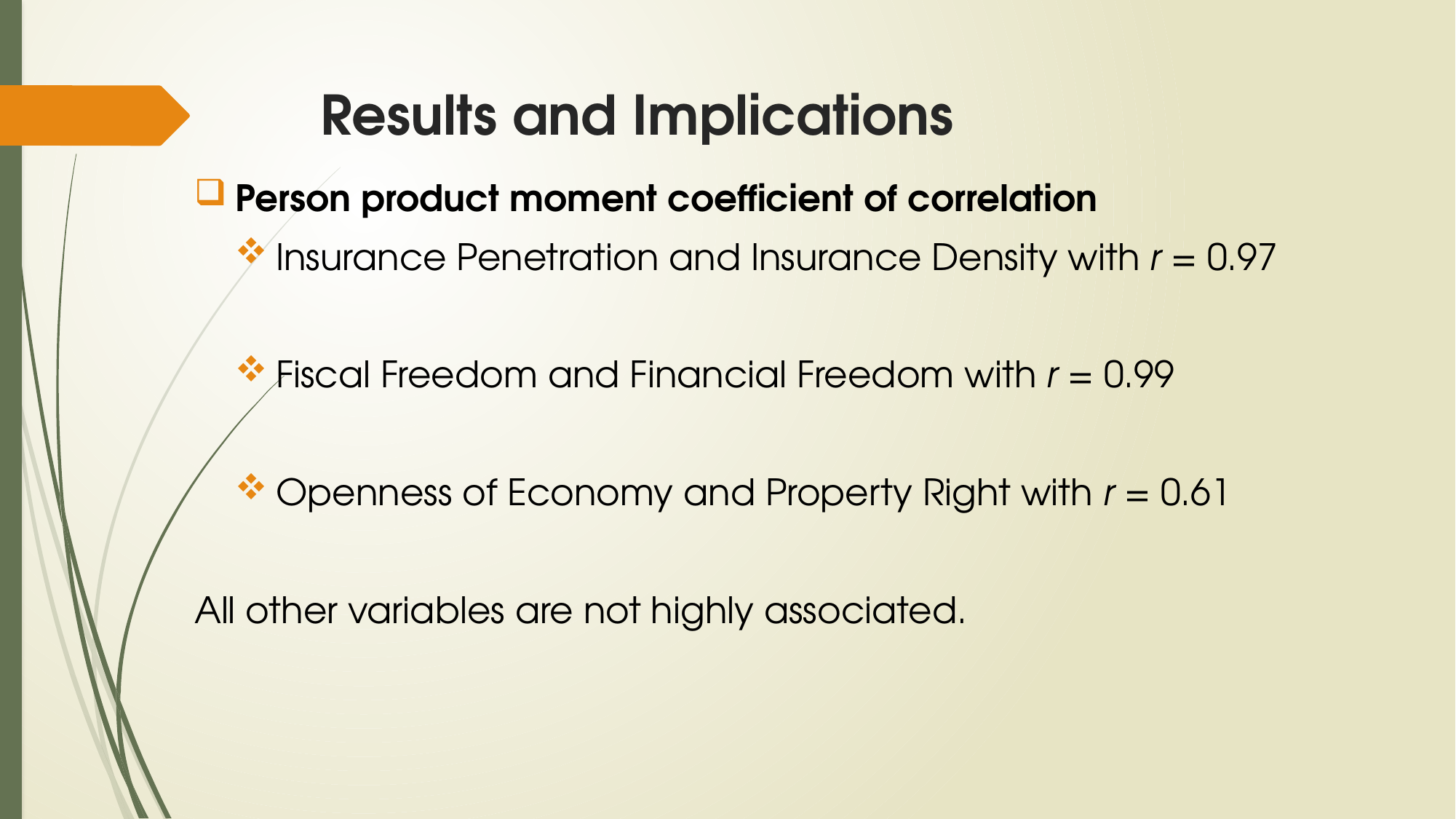

# Results and Implications
Person product moment coefficient of correlation
Insurance Penetration and Insurance Density with r = 0.97

Fiscal Freedom and Financial Freedom with r = 0.99

Openness of Economy and Property Right with r = 0.61

All other variables are not highly associated.